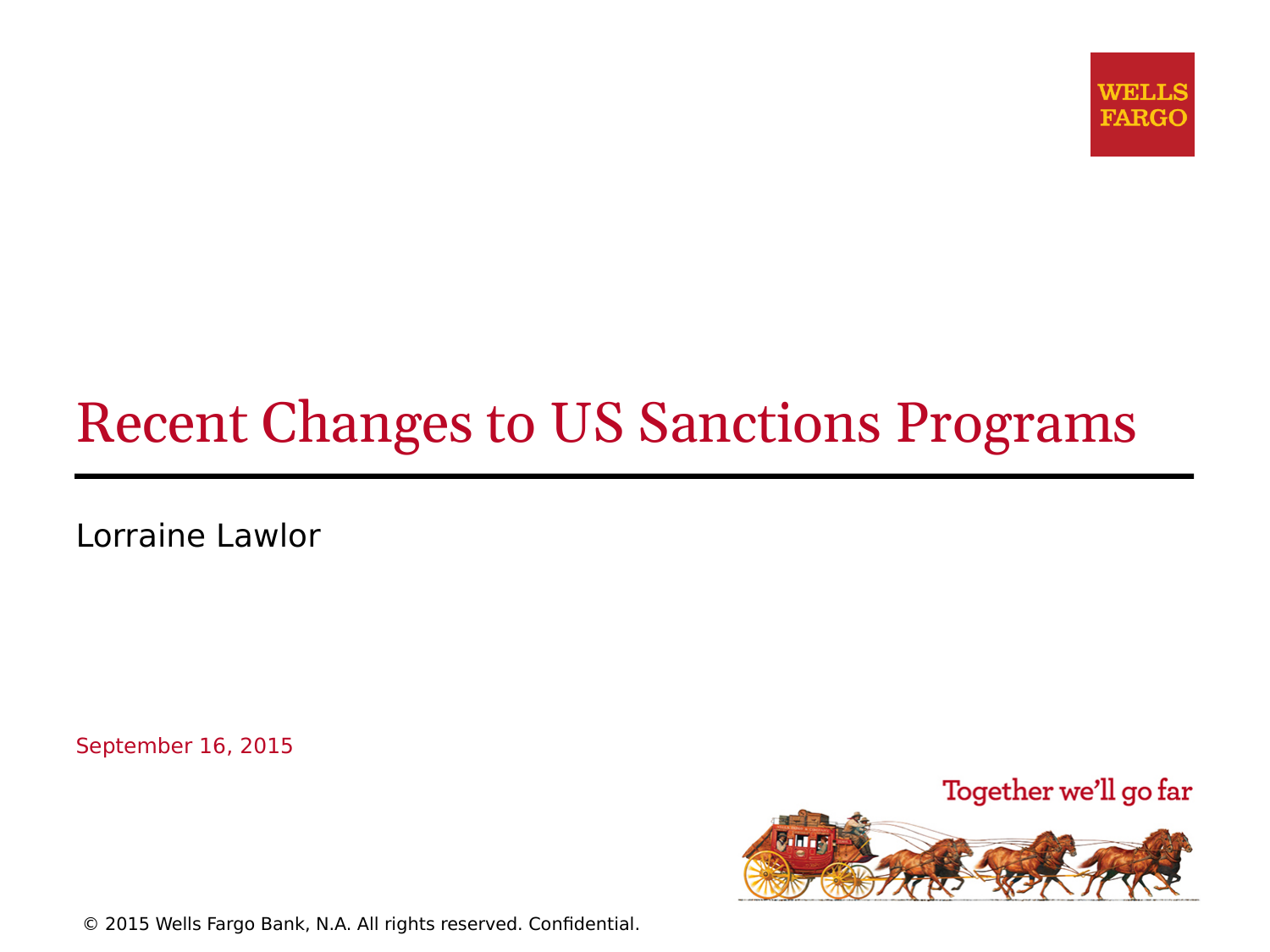

# Recent Changes to US Sanctions Programs
Lorraine Lawlor
September 16, 2015
© 2015 Wells Fargo Bank, N.A. All rights reserved. Confidential.